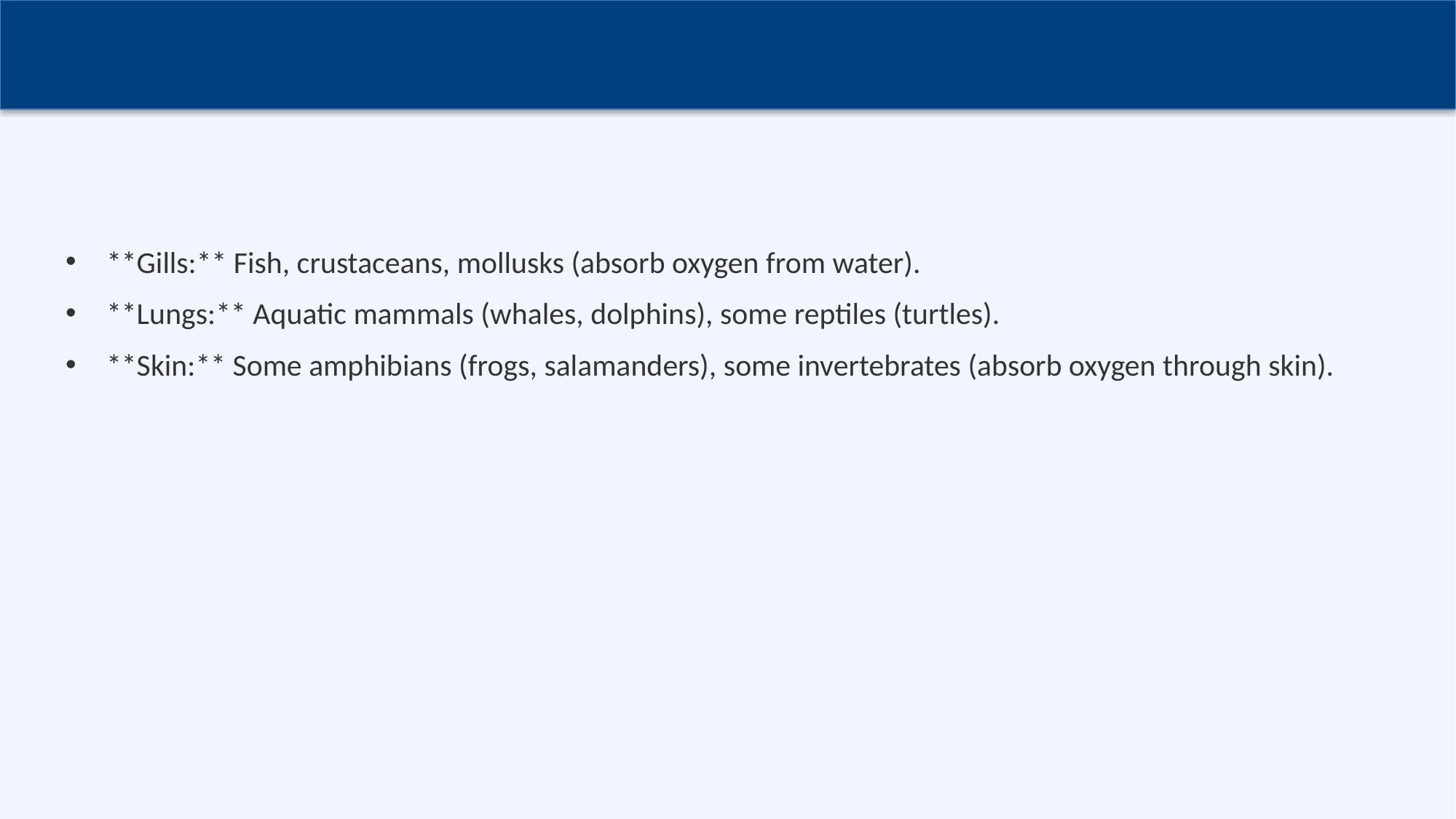

# 2. Classification by Respiration

**Gills:** Fish, crustaceans, mollusks (absorb oxygen from water).
**Lungs:** Aquatic mammals (whales, dolphins), some reptiles (turtles).
**Skin:** Some amphibians (frogs, salamanders), some invertebrates (absorb oxygen through skin).